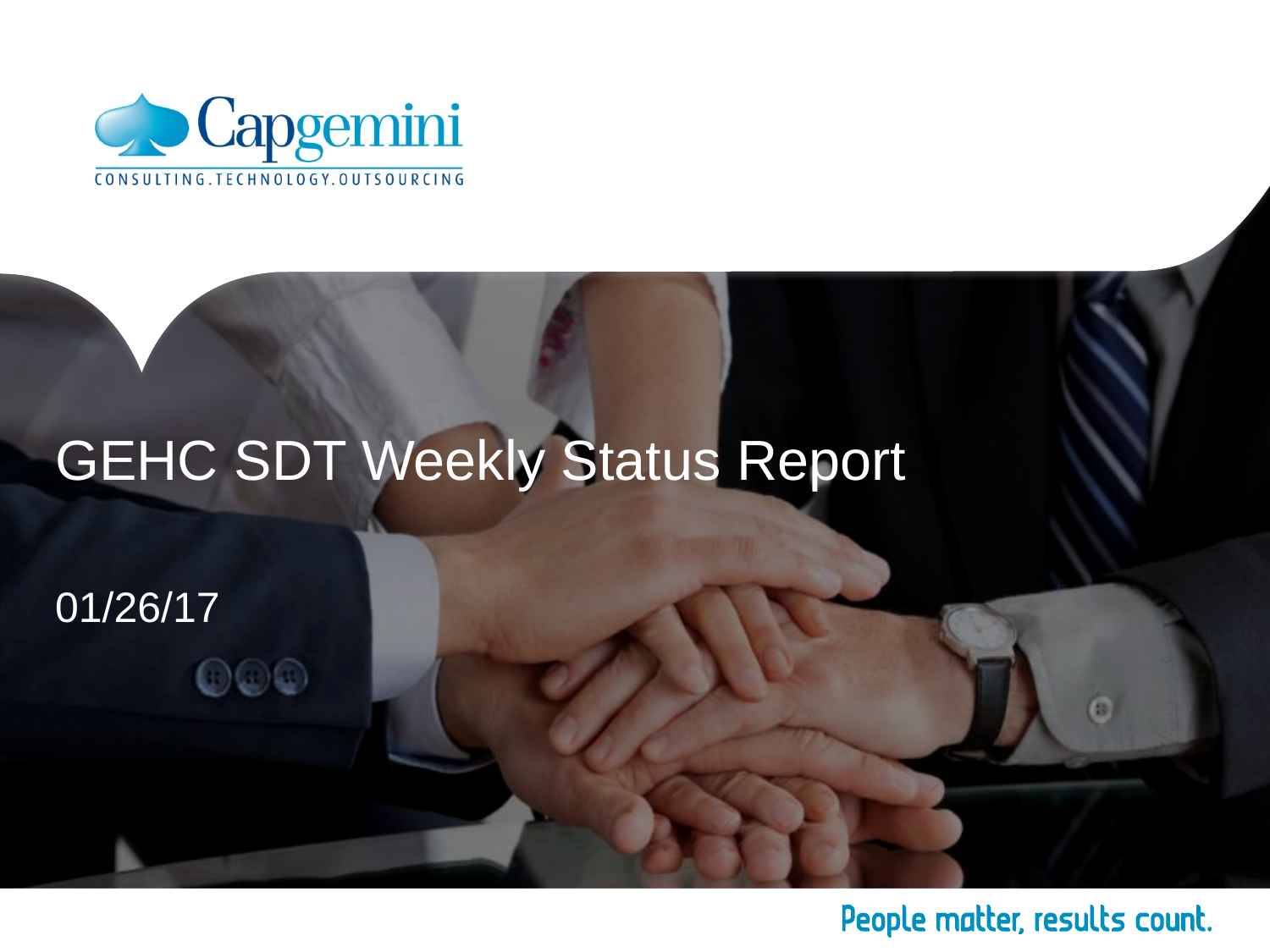

# GEHC SDT Weekly Status Report
01/26/17